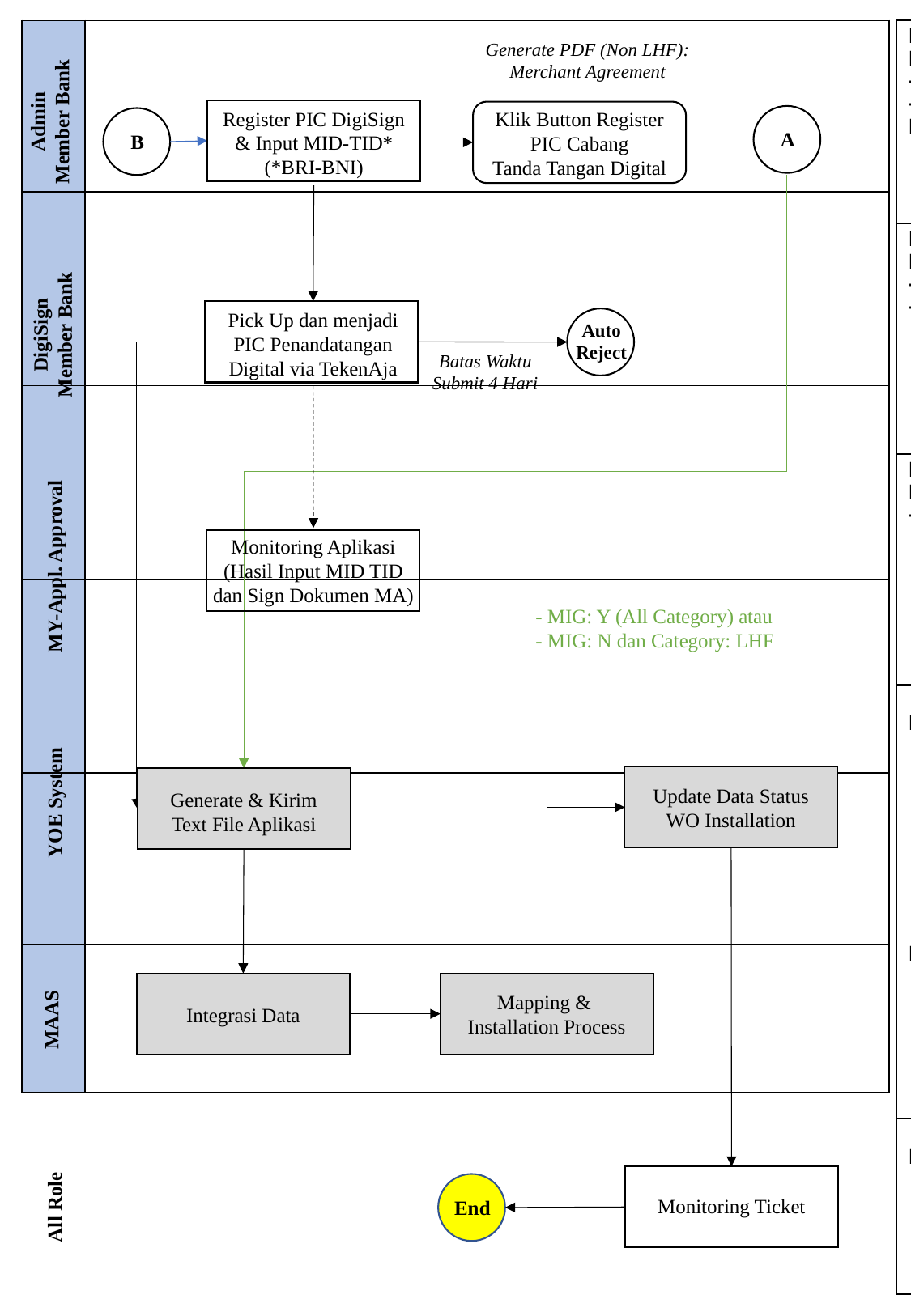

USER MENU - MERCHANT REGISTRATIONS
USER ROLE
ALUR PROSES
PERUBAHAN
| Role: Existing Perubahan: - Alur Proses - Fungsi Register untuk maksimal 5 PIC/Cabang | SUBMIT -> Pending Sign (Non LHF) RETURN -> MY-Doc Registration/MP-DE | Member Bank Administration (Based on State per Member Bank/Kanwil/Area/Cabang) All Merchant Member Bank (VIEW-Based on Tab Menu – Bank New/Existing) |
| --- | --- | --- |
| Role: New (All Bank) Perubahan: - Alur Proses - Fungsi Send API ke PIC dan proses Send API Tanda Tangan Digital | SIGN DOCUMENT -> Signing Document SUBMIT -> Close Approved (bisa submit jika dokumen MA sudah di Sign) | Member Bank Signature (Based on State per Member Bank/Kanwil/Area/Cabang) All Merchant Member Bank (VIEW-Based on Tab Menu – Bank New/Existing) |
| Role: Existing Perubahan: - Alur Proses |  | Monitoring Digital Signature All Merchant Registration (ALL ROLE: EDIT, DELETE, SYNC) |
| Existing Process |  |  |
| Existing Process |  |  |
| Existing Process |  |  |
|  |  |
| --- | --- |
|  |  |
|  |  |
|  |  |
|  |  |
|  |  |
Generate PDF (Non LHF):
Merchant Agreement
Admin
Member Bank
Register PIC DigiSign
& Input MID-TID*
(*BRI-BNI)

Klik Button Register
PIC Cabang
Tanda Tangan Digital

A

B
Pick Up dan menjadi
PIC Penandatangan
Digital via TekenAja

DigiSign
Member Bank

Auto
Reject
Batas Waktu Submit 4 Hari
Monitoring Aplikasi
(Hasil Input MID TID
dan Sign Dokumen MA)

MY-Appl. Approval
- MIG: Y (All Category) atau
- MIG: N dan Category: LHF

Update Data Status
WO Installation

Generate & Kirim
Text File Aplikasi
YOE System

Mapping &
Installation Process

Integrasi Data
MAAS

Monitoring Ticket

End
All Role